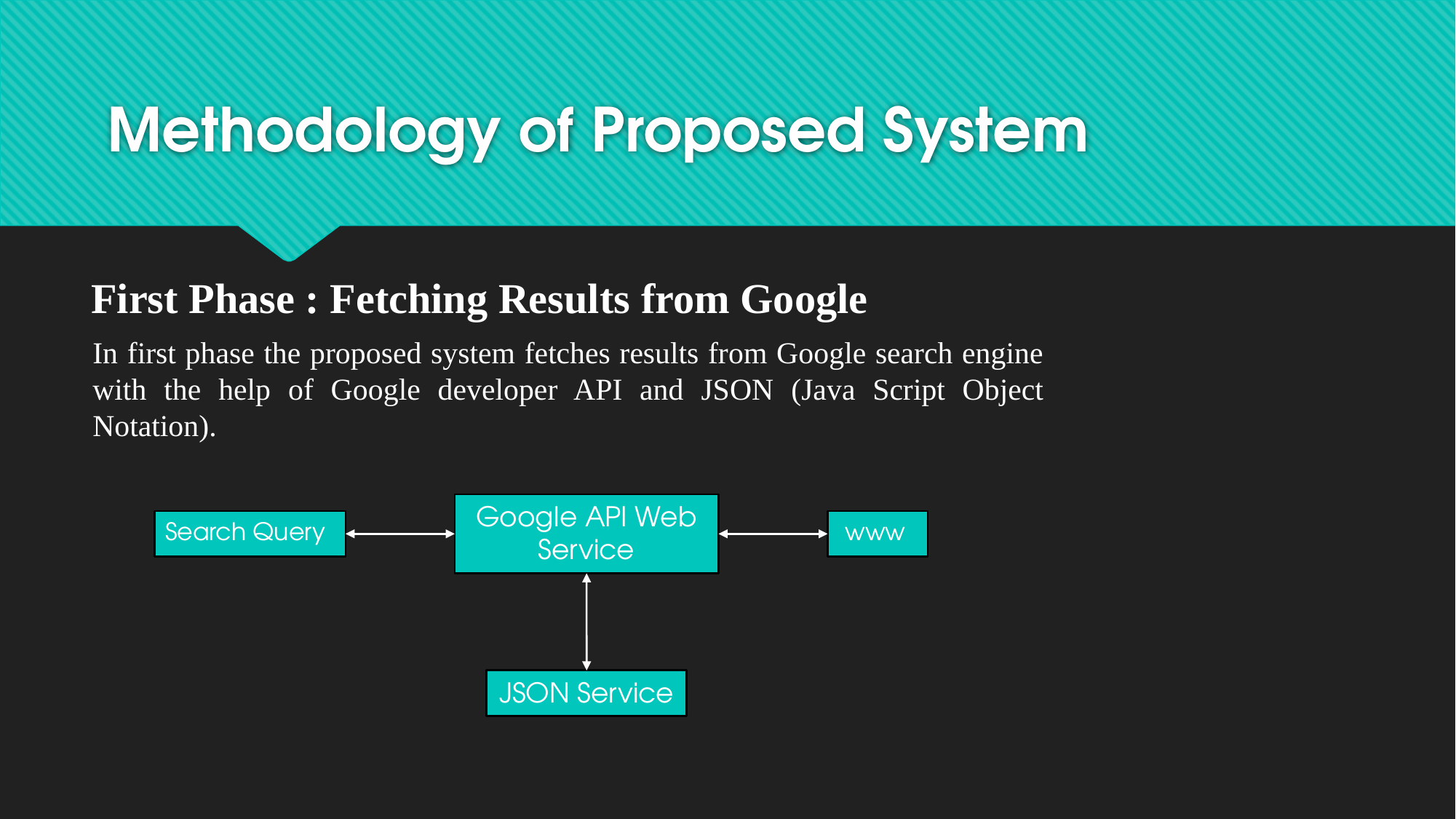

# Methodology of Proposed System
First Phase : Fetching Results from Google
In first phase the proposed system fetches results from Google search engine with the help of Google developer API and JSON (Java Script Object Notation).
Google API Web Service
Search Query
 www
JSON Service